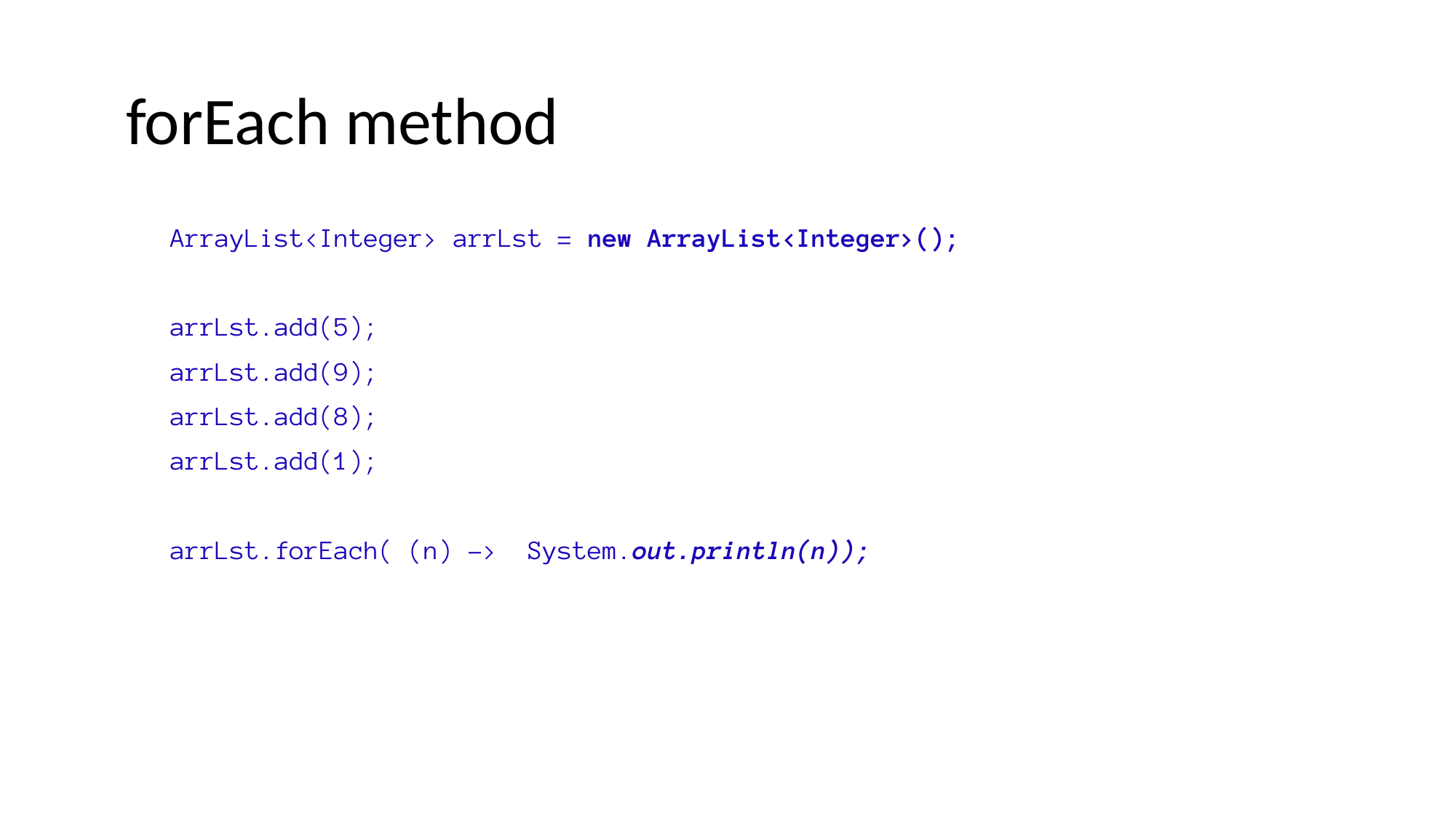

# forEach method
    ArrayList<Integer> arrLst = new ArrayList<Integer>();

    arrLst.add(5);
    arrLst.add(9);
    arrLst.add(8);
    arrLst.add(1);

    arrLst.forEach( (n) ->  System.out.println(n));